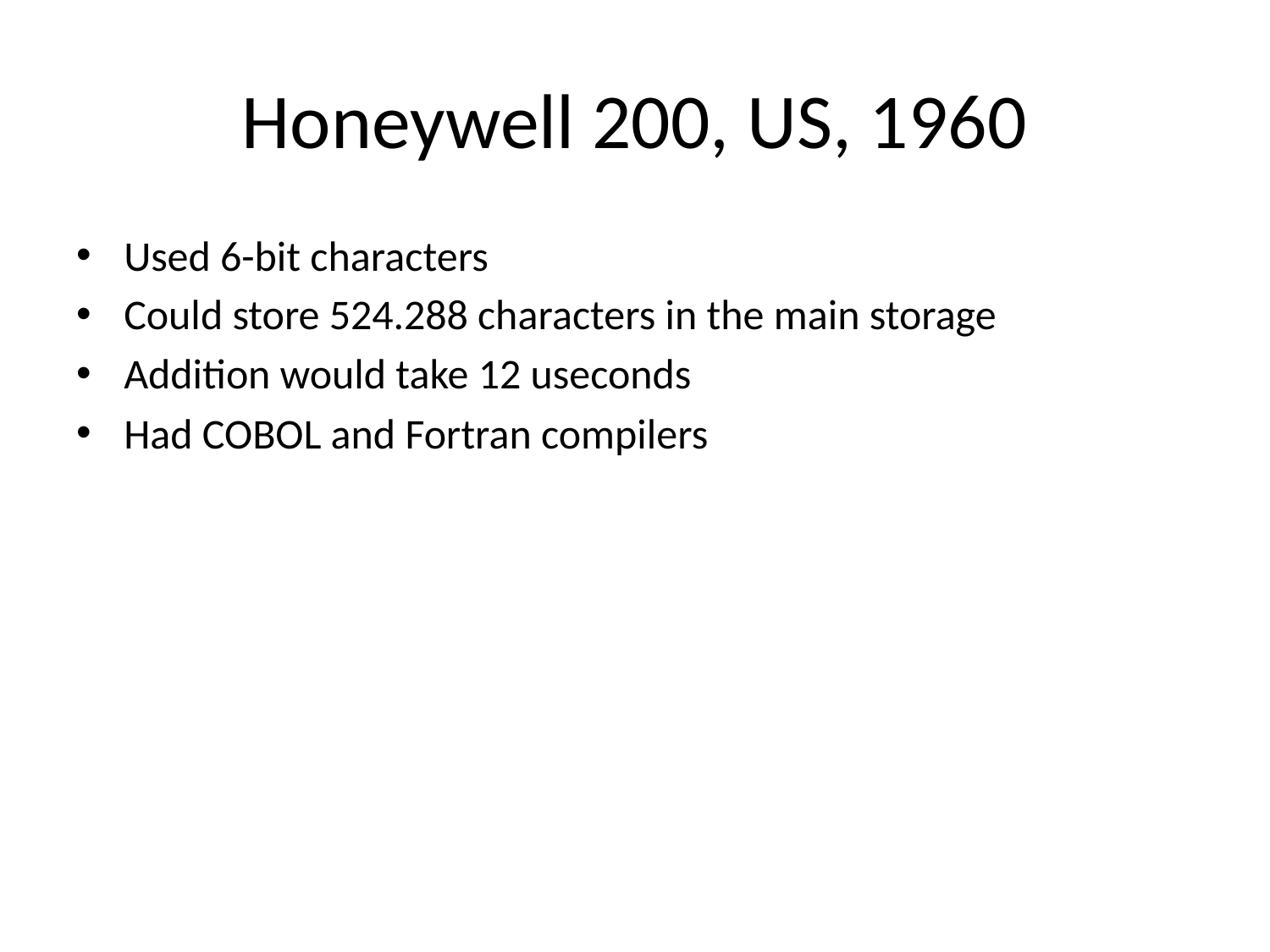

# Honeywell 200, US, 1960
Used 6-bit characters
Could store 524.288 characters in the main storage
Addition would take 12 useconds
Had COBOL and Fortran compilers